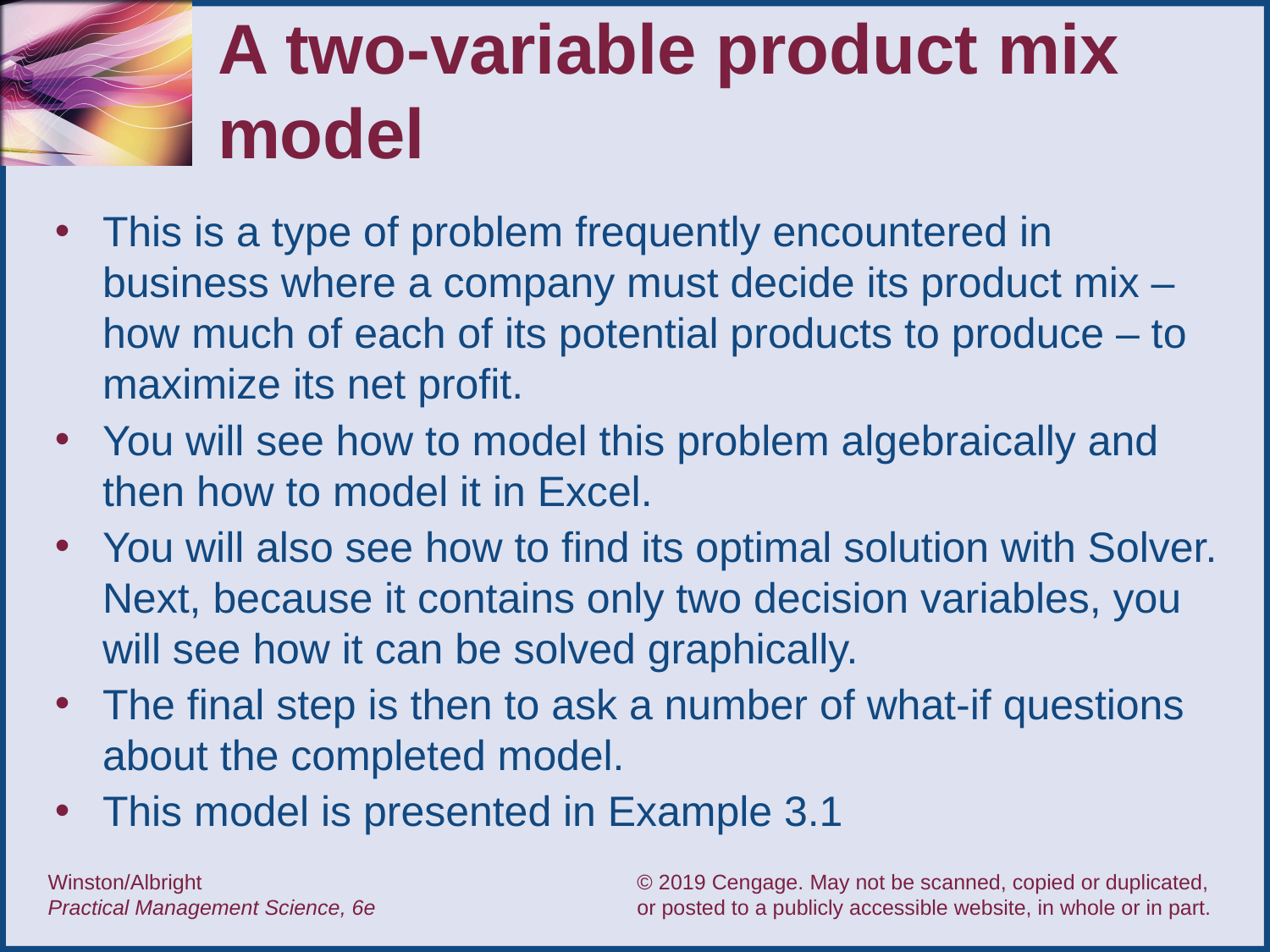

# A two-variable product mix model
This is a type of problem frequently encountered in business where a company must decide its product mix – how much of each of its potential products to produce – to maximize its net profit.
You will see how to model this problem algebraically and then how to model it in Excel.
You will also see how to find its optimal solution with Solver. Next, because it contains only two decision variables, you will see how it can be solved graphically.
The final step is then to ask a number of what-if questions about the completed model.
This model is presented in Example 3.1